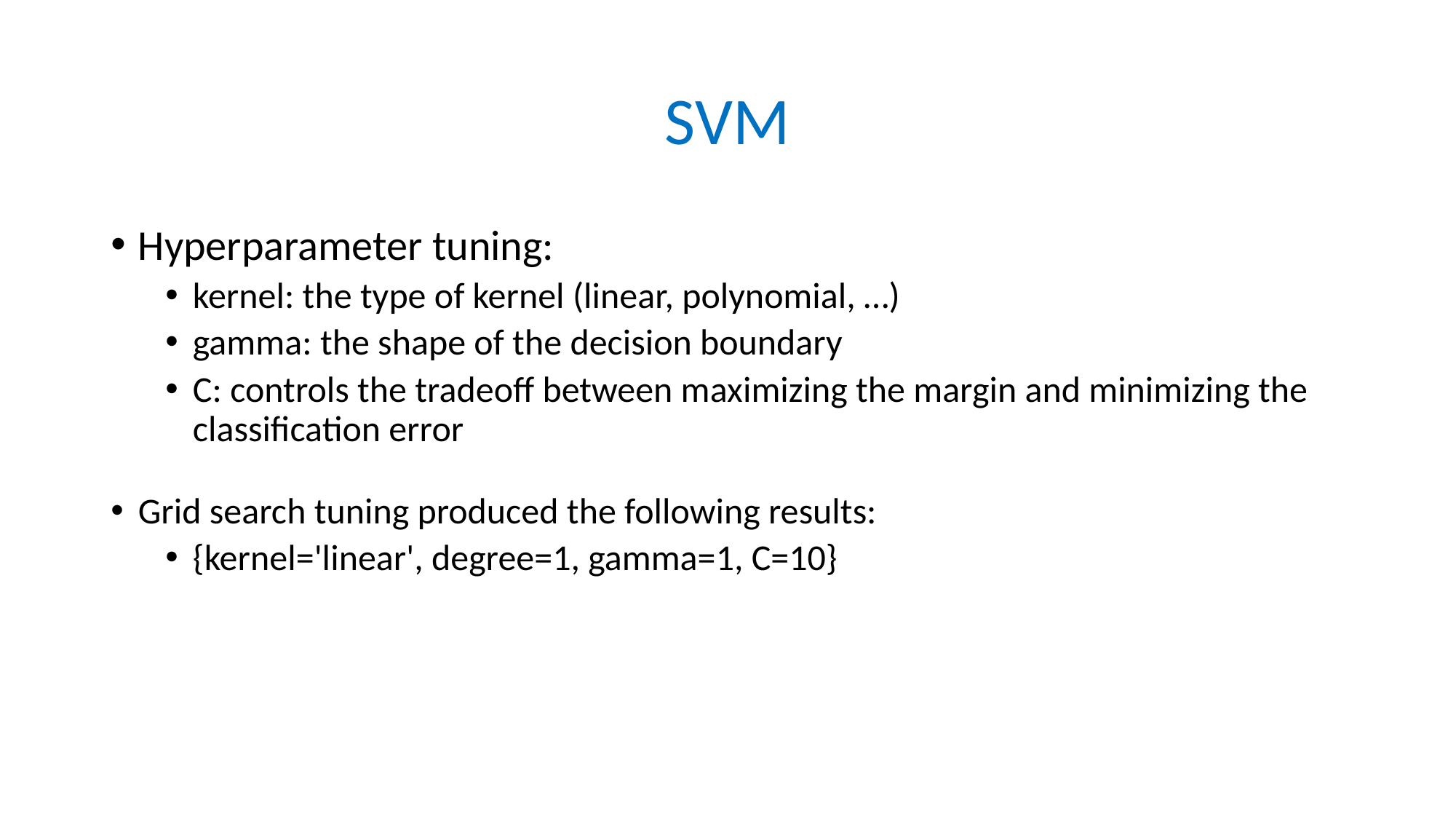

# SVM
Hyperparameter tuning:
kernel: the type of kernel (linear, polynomial, …)
gamma: the shape of the decision boundary
C: controls the tradeoff between maximizing the margin and minimizing the classification error

Grid search tuning produced the following results:
{kernel='linear', degree=1, gamma=1, C=10}